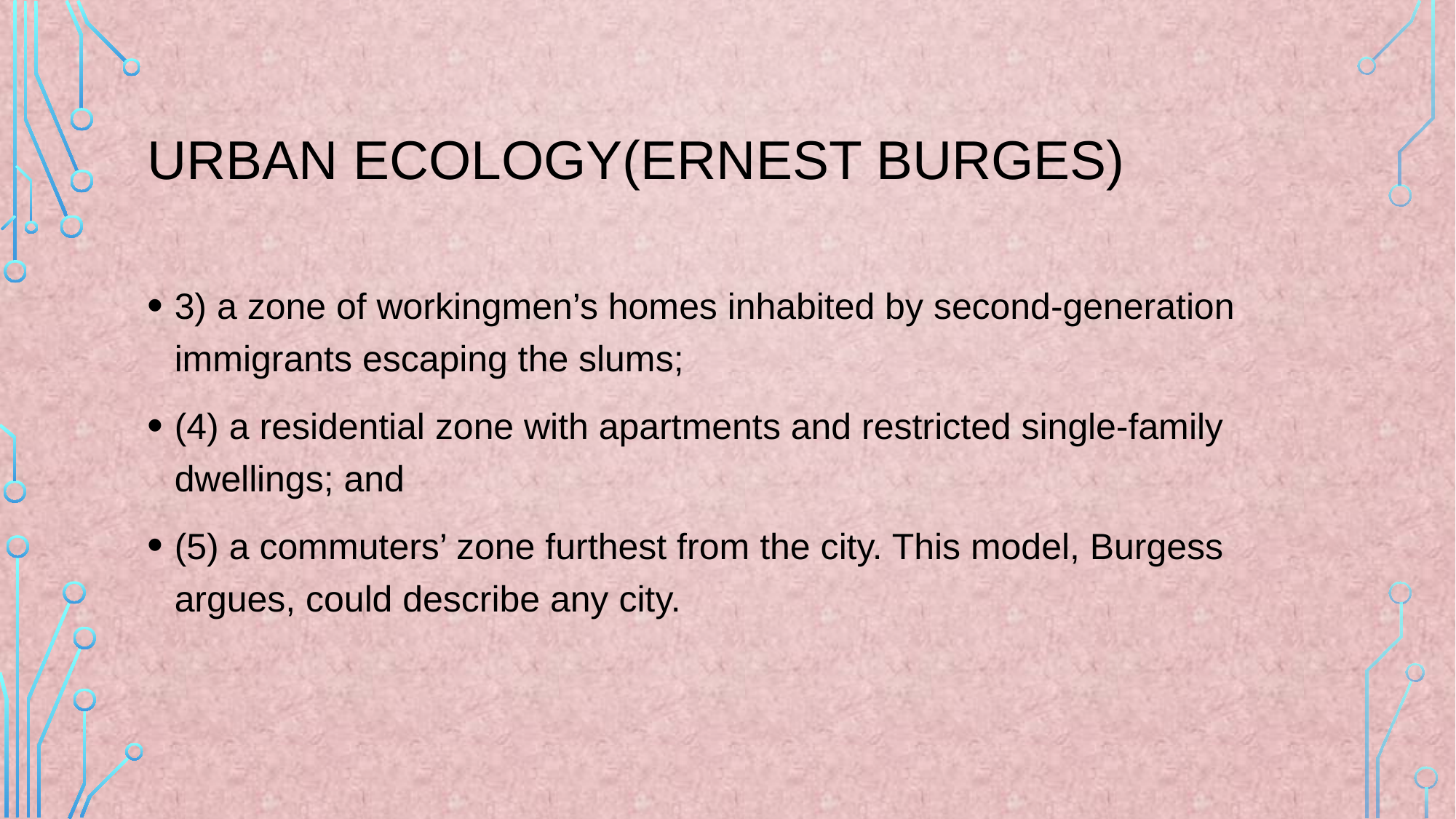

# Urban ecology(Ernest Burges)
3) a zone of workingmen’s homes inhabited by second-generation immigrants escaping the slums;
(4) a residential zone with apartments and restricted single-family dwellings; and
(5) a commuters’ zone furthest from the city. This model, Burgess argues, could describe any city.